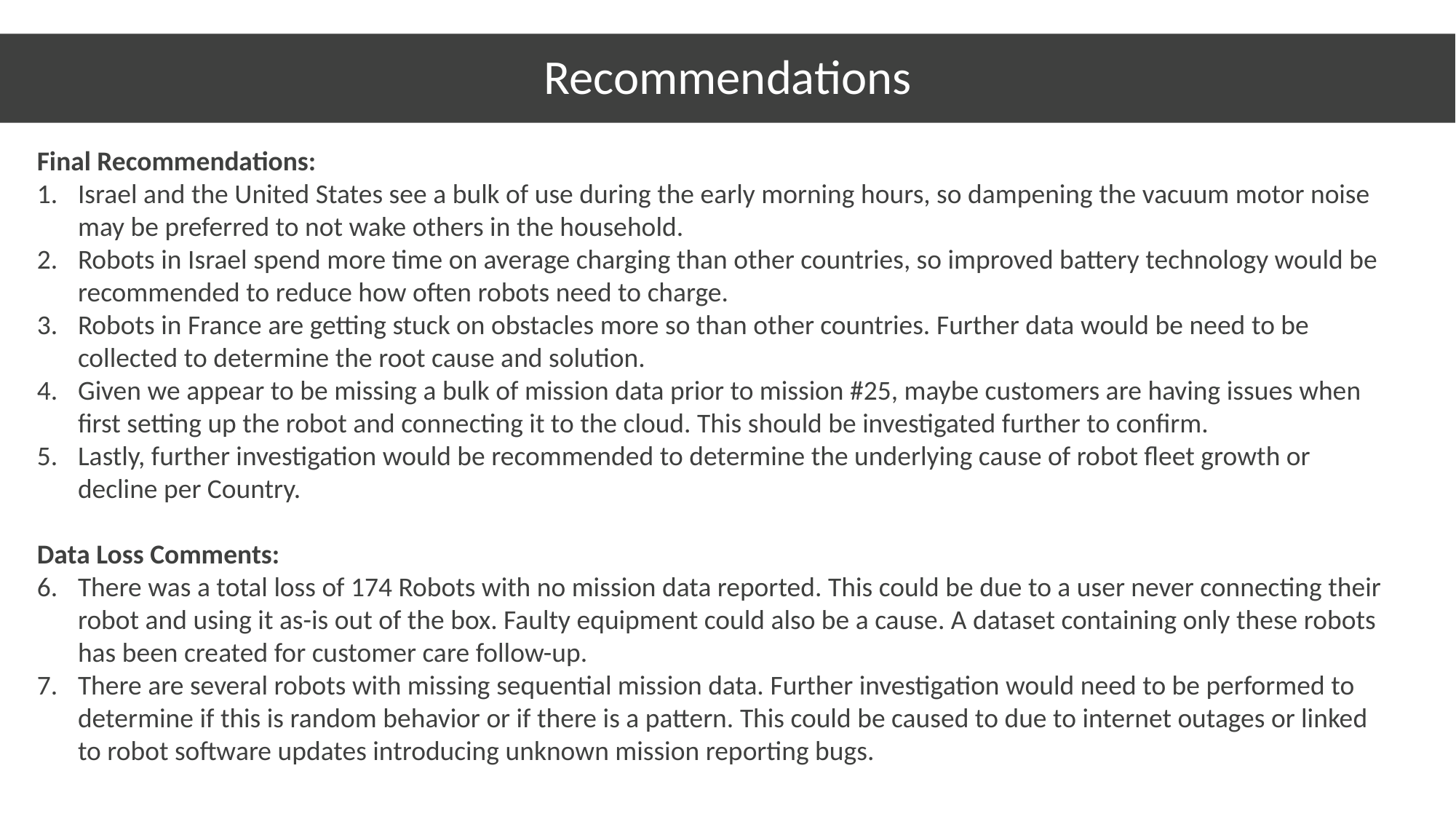

Recommendations
Final Recommendations:
Israel and the United States see a bulk of use during the early morning hours, so dampening the vacuum motor noise may be preferred to not wake others in the household.
Robots in Israel spend more time on average charging than other countries, so improved battery technology would be recommended to reduce how often robots need to charge.
Robots in France are getting stuck on obstacles more so than other countries. Further data would be need to be collected to determine the root cause and solution.
Given we appear to be missing a bulk of mission data prior to mission #25, maybe customers are having issues when first setting up the robot and connecting it to the cloud. This should be investigated further to confirm.
Lastly, further investigation would be recommended to determine the underlying cause of robot fleet growth or decline per Country.

Data Loss Comments:
There was a total loss of 174 Robots with no mission data reported. This could be due to a user never connecting their robot and using it as-is out of the box. Faulty equipment could also be a cause. A dataset containing only these robots has been created for customer care follow-up.
There are several robots with missing sequential mission data. Further investigation would need to be performed to determine if this is random behavior or if there is a pattern. This could be caused to due to internet outages or linked to robot software updates introducing unknown mission reporting bugs.